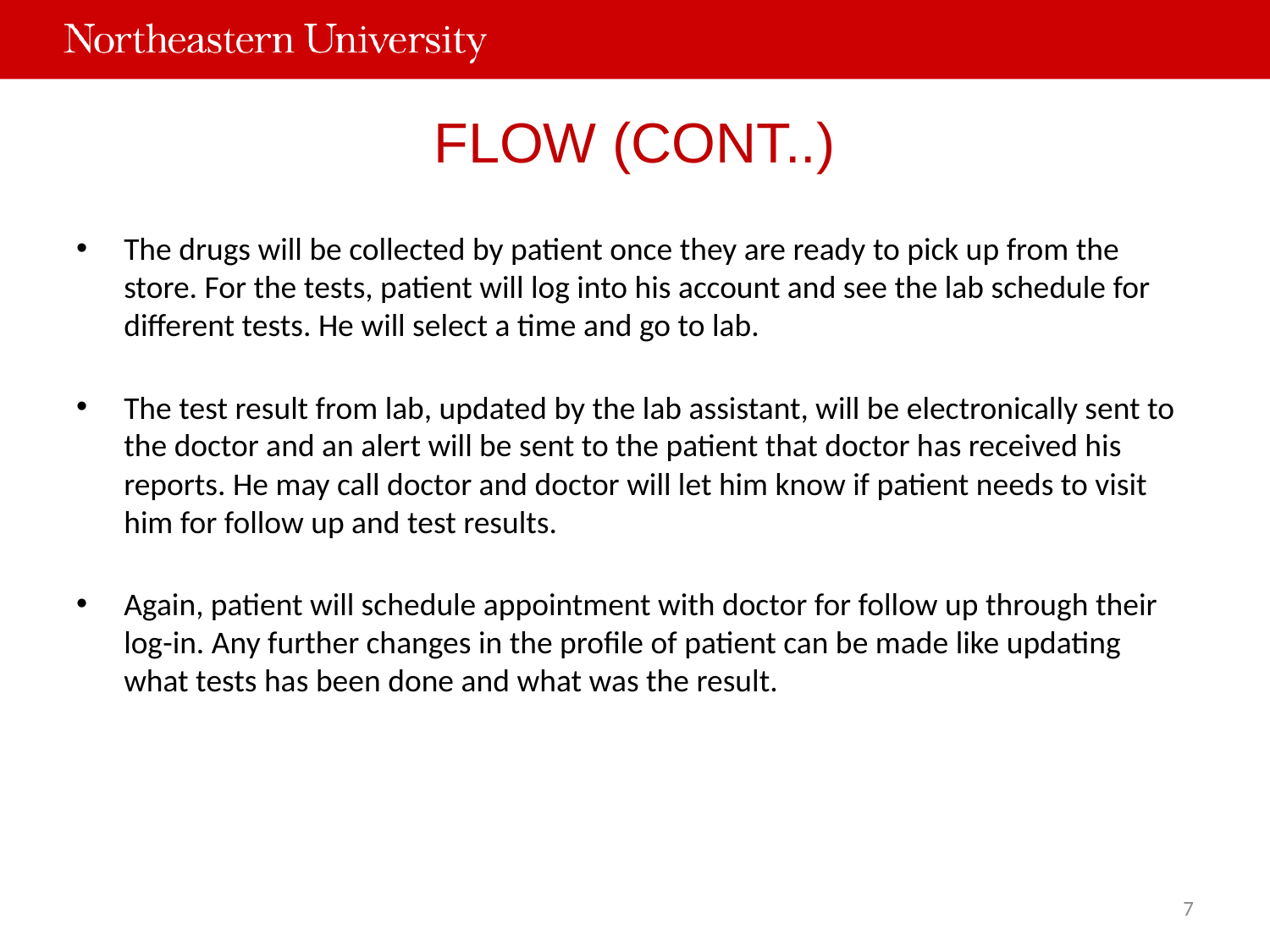

# FLOW (CONT..)
The drugs will be collected by patient once they are ready to pick up from the store. For the tests, patient will log into his account and see the lab schedule for different tests. He will select a time and go to lab.
The test result from lab, updated by the lab assistant, will be electronically sent to the doctor and an alert will be sent to the patient that doctor has received his reports. He may call doctor and doctor will let him know if patient needs to visit him for follow up and test results.
Again, patient will schedule appointment with doctor for follow up through their log-in. Any further changes in the profile of patient can be made like updating what tests has been done and what was the result.
7